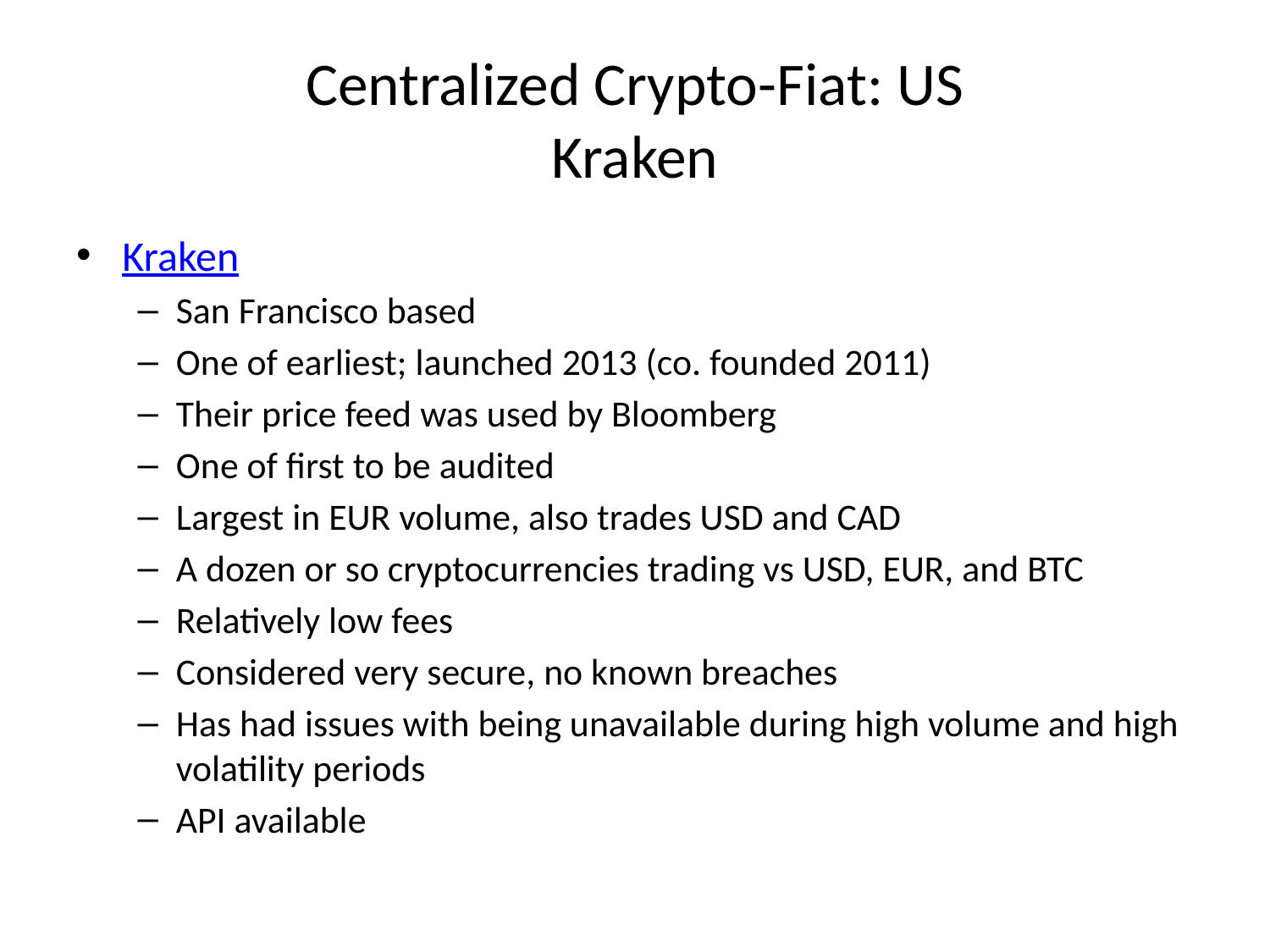

# Centralized Crypto-Fiat: US Kraken
Kraken
San Francisco based
One of earliest; launched 2013 (co. founded 2011)
Their price feed was used by Bloomberg
One of first to be audited
Largest in EUR volume, also trades USD and CAD
A dozen or so cryptocurrencies trading vs USD, EUR, and BTC
Relatively low fees
Considered very secure, no known breaches
Has had issues with being unavailable during high volume and high volatility periods
API available